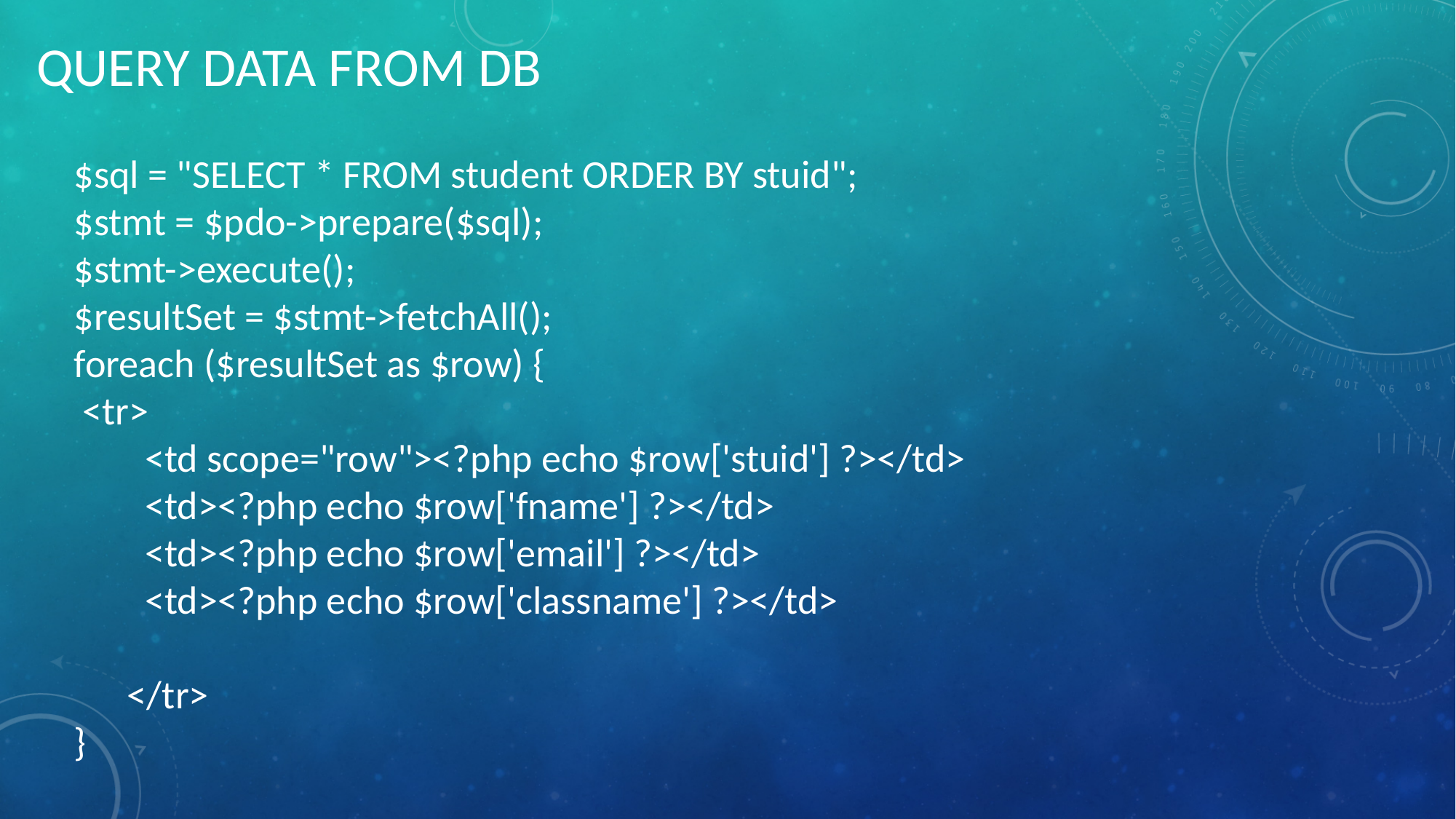

# Query data from DB

$sql = "SELECT * FROM student ORDER BY stuid";
$stmt = $pdo->prepare($sql);
$stmt->execute();
$resultSet = $stmt->fetchAll();
foreach ($resultSet as $row) {
 <tr>
        <td scope="row"><?php echo $row['stuid'] ?></td>
        <td><?php echo $row['fname'] ?></td>
        <td><?php echo $row['email'] ?></td>
        <td><?php echo $row['classname'] ?></td>

      </tr>
}